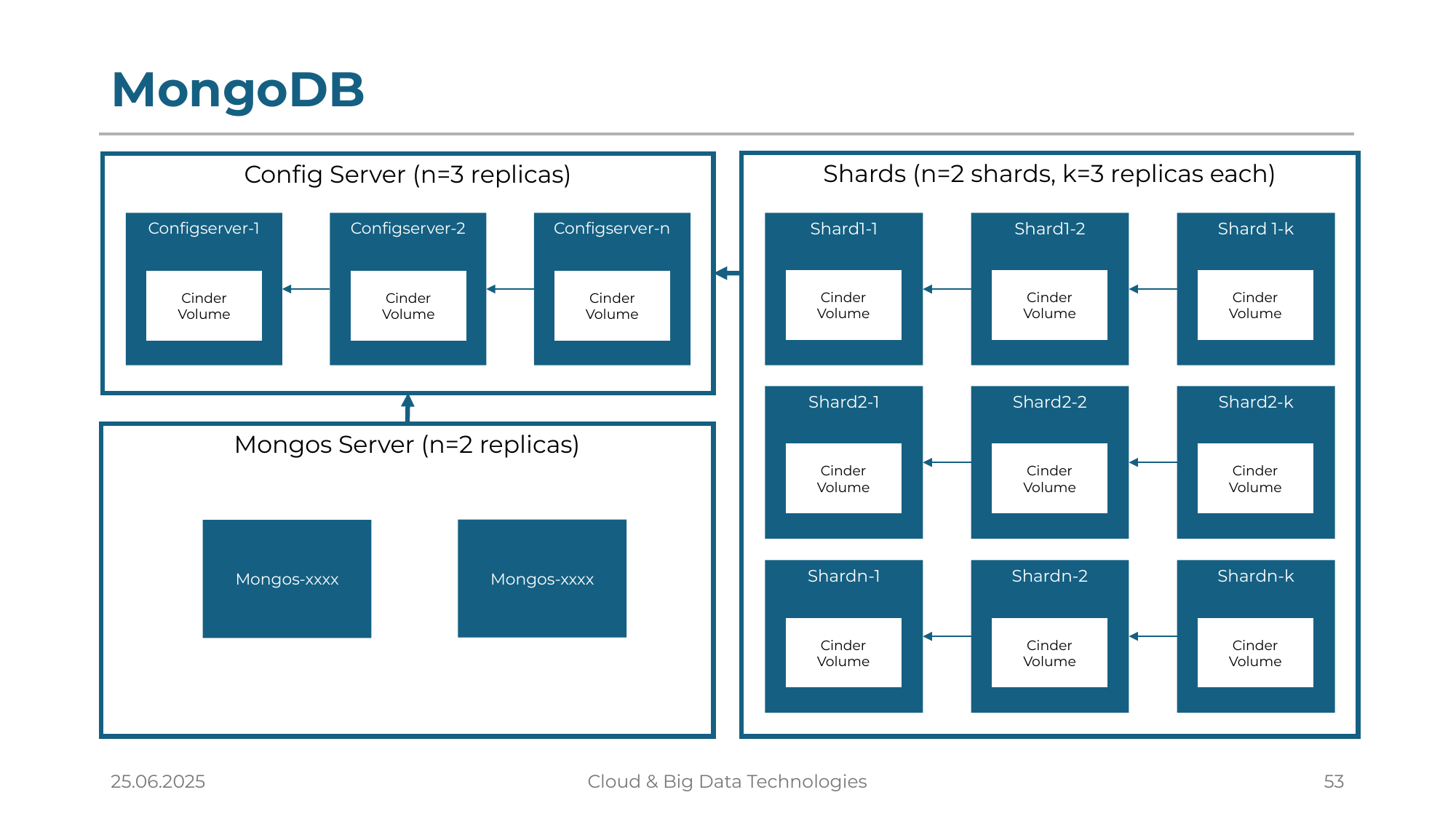

# MongoDB
Shards (n=2 shards, k=3 replicas each)
Shard1-1
Shard1-2
Shard 1-k
Shard2-1
Shard2-2
Shard2-k
Shardn-1
Shardn-2
Shardn-k
Config Server (n=3 replicas)
Configserver-1
Configserver-2
Configserver-n
Cinder
Volume
Cinder
Volume
Cinder
Volume
Cinder
Volume
Cinder
Volume
Cinder
Volume
Mongos Server (n=2 replicas)
Mongos-xxxx
Mongos-xxxx
Cinder
Volume
Cinder
Volume
Cinder
Volume
Cinder
Volume
Cinder
Volume
Cinder
Volume
25.06.2025
Cloud & Big Data Technologies
53